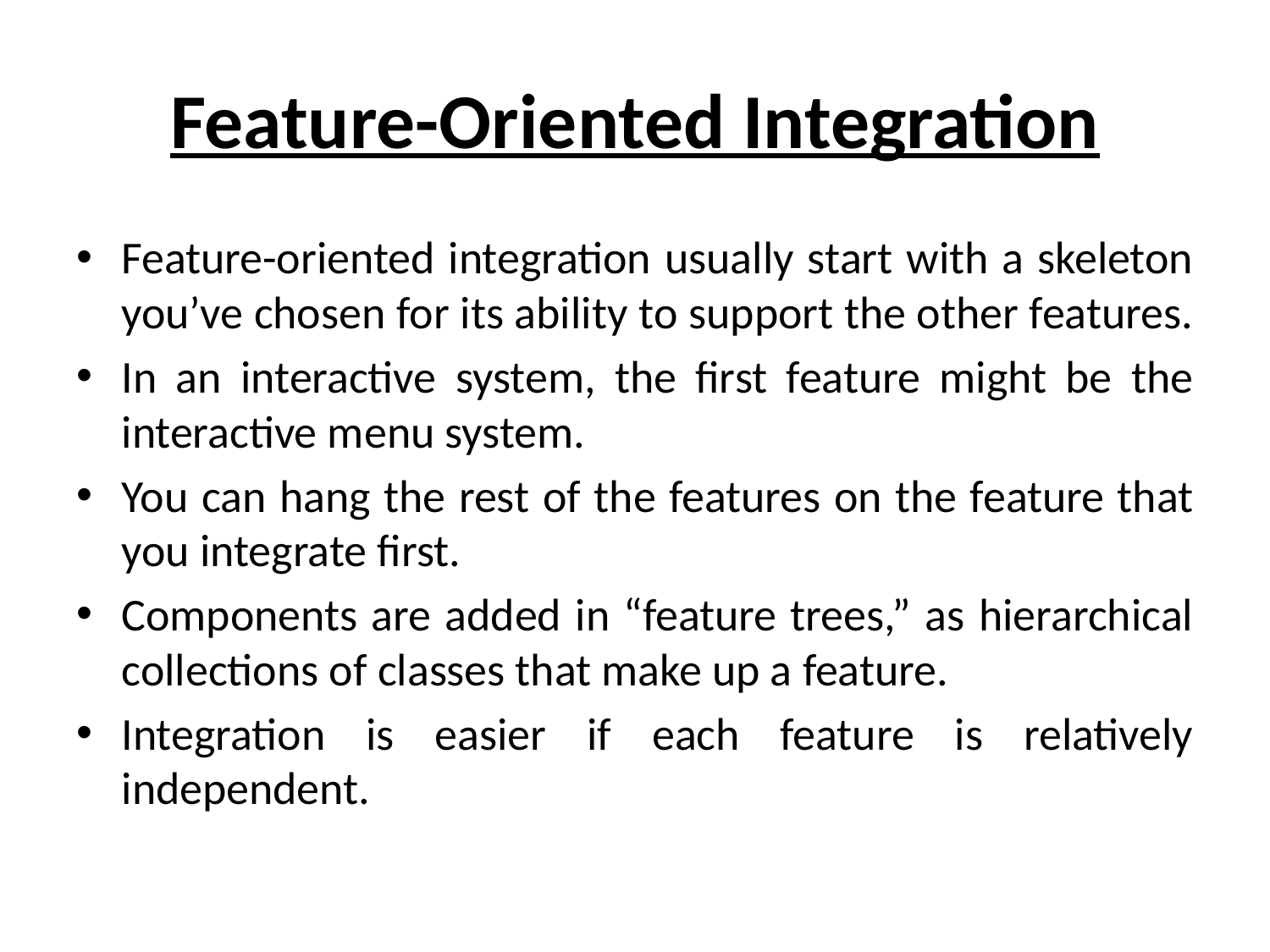

# Feature-Oriented Integration
Feature-oriented integration usually start with a skeleton you’ve chosen for its ability to support the other features.
In an interactive system, the first feature might be the interactive menu system.
You can hang the rest of the features on the feature that you integrate first.
Components are added in “feature trees,” as hierarchical collections of classes that make up a feature.
Integration is easier if each feature is relatively independent.